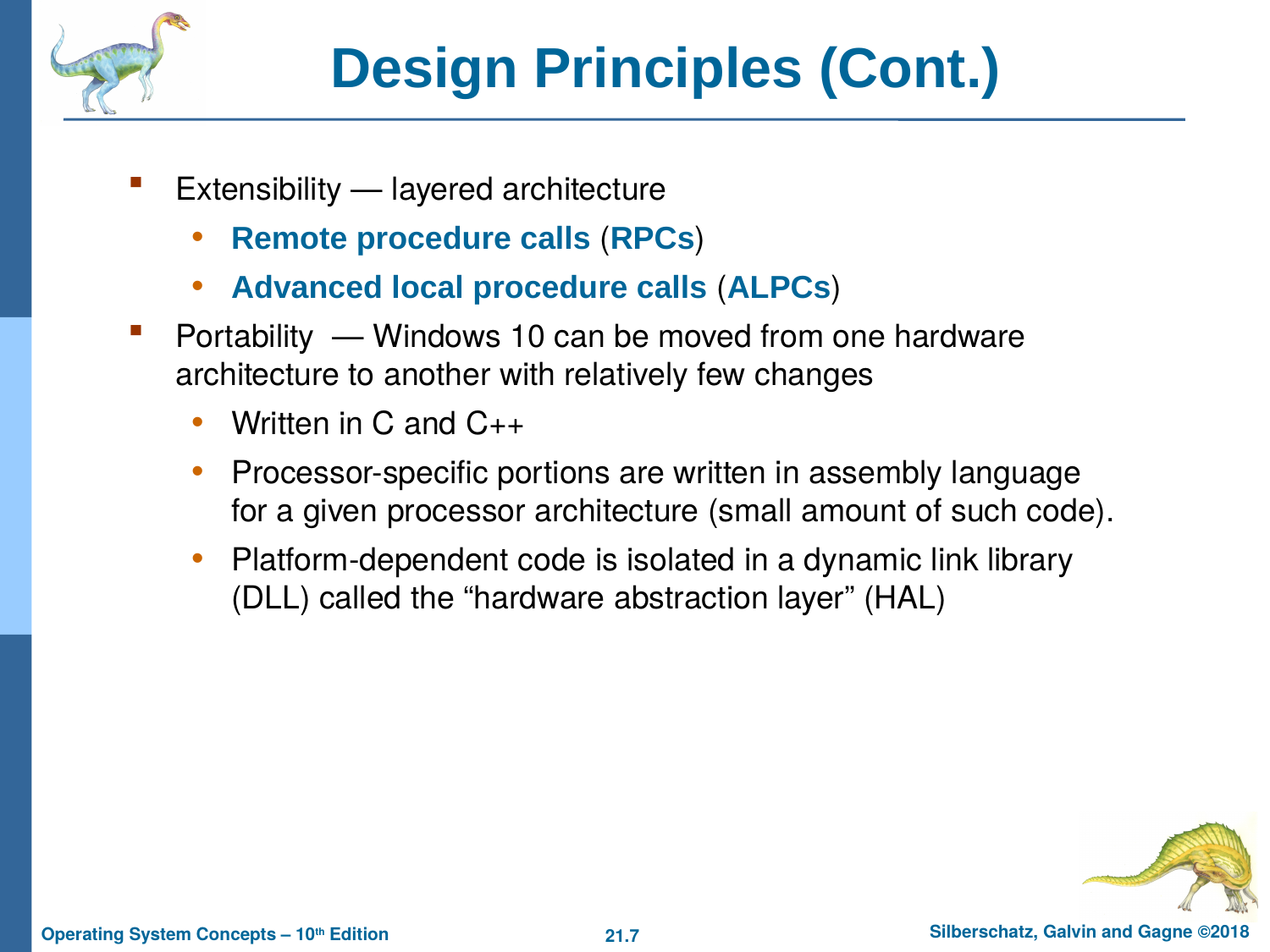

# Design Principles (Cont.)
Extensibility — layered architecture
Remote procedure calls (RPCs)
Advanced local procedure calls (ALPCs)
Portability  — Windows 10 can be moved from one hardware architecture to another with relatively few changes
Written in C and C++
Processor-specific portions are written in assembly language for a given processor architecture (small amount of such code).
Platform-dependent code is isolated in a dynamic link library (DLL) called the “hardware abstraction layer” (HAL)